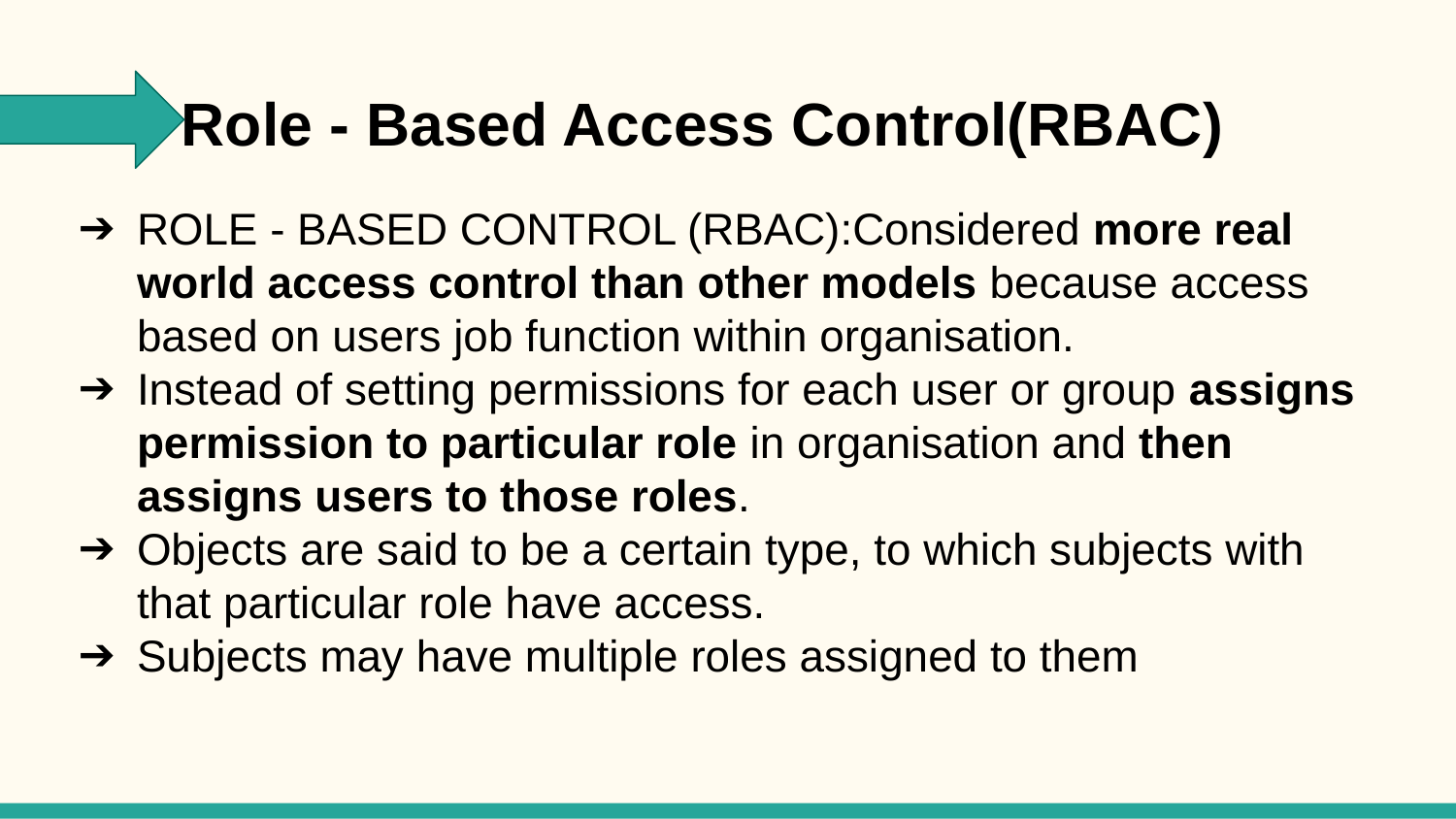

# Role - Based Access Control(RBAC)

ROLE - BASED CONTROL (RBAC):Considered more real world access control than other models because access based on users job function within organisation.
Instead of setting permissions for each user or group assigns permission to particular role in organisation and then assigns users to those roles.
Objects are said to be a certain type, to which subjects with that particular role have access.
Subjects may have multiple roles assigned to them